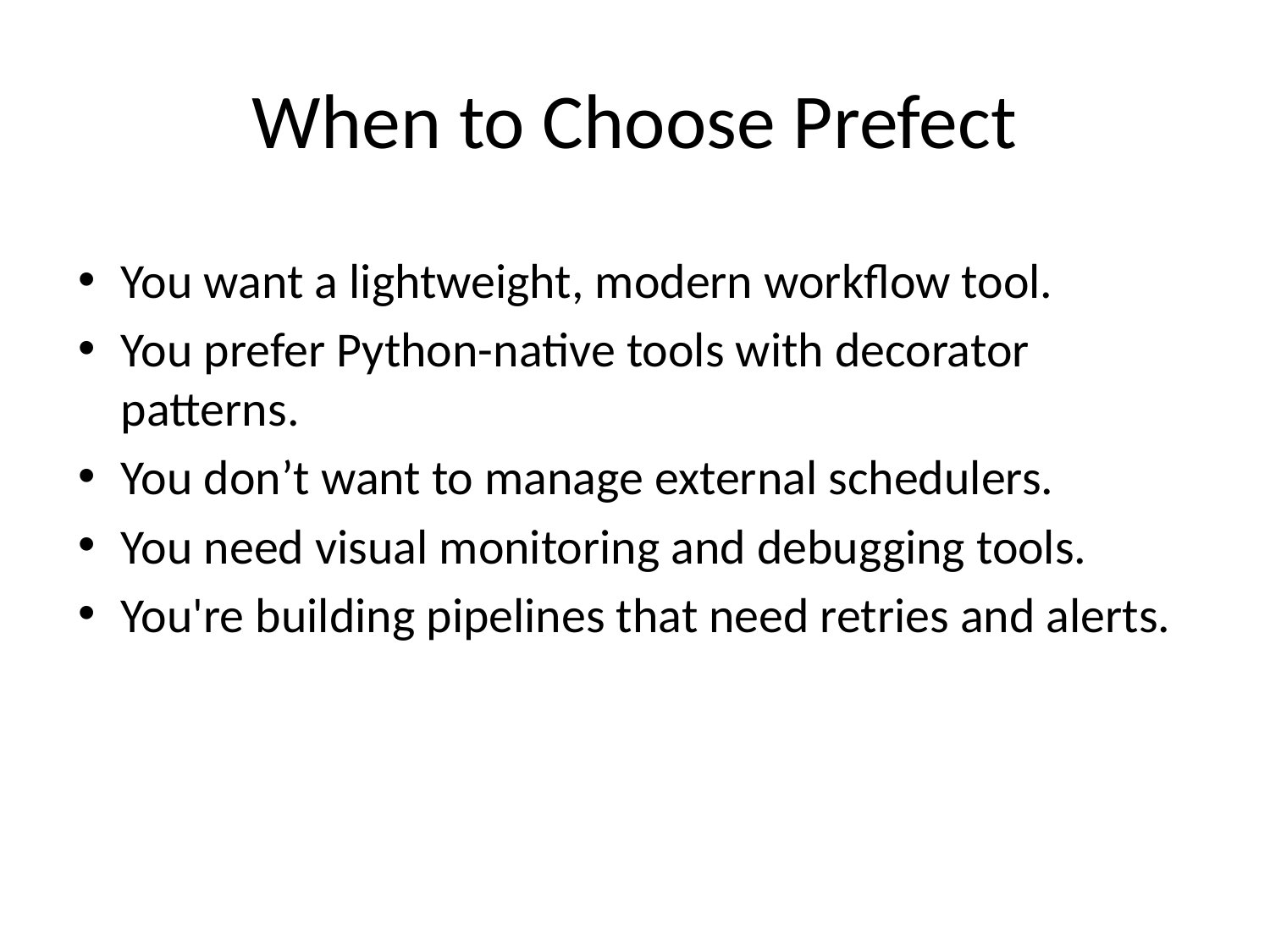

# When to Choose Prefect

You want a lightweight, modern workflow tool.
You prefer Python-native tools with decorator patterns.
You don’t want to manage external schedulers.
You need visual monitoring and debugging tools.
You're building pipelines that need retries and alerts.